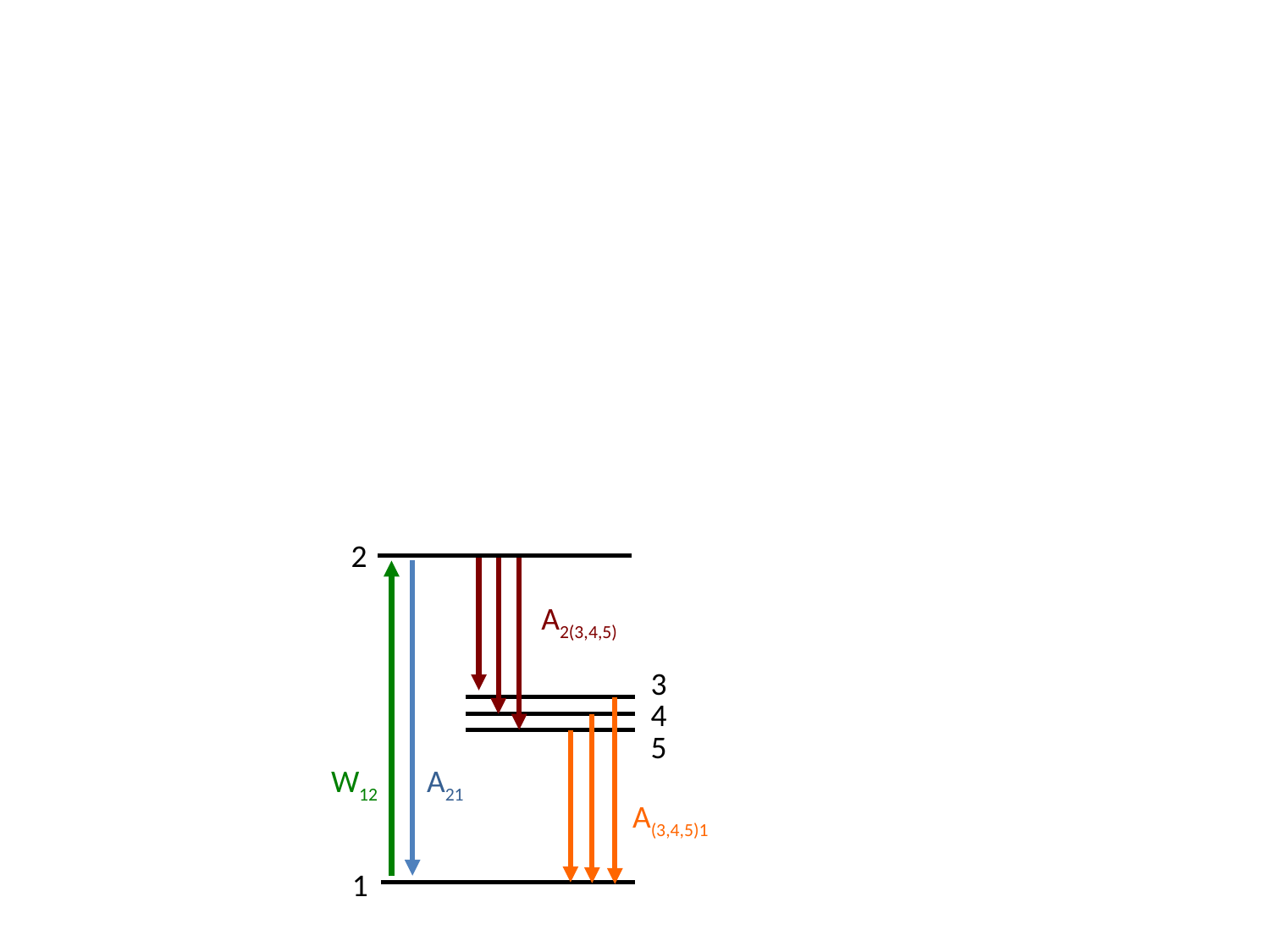

2
A2(3,4,5)
3
4
5
W12
A21
A(3,4,5)1
1